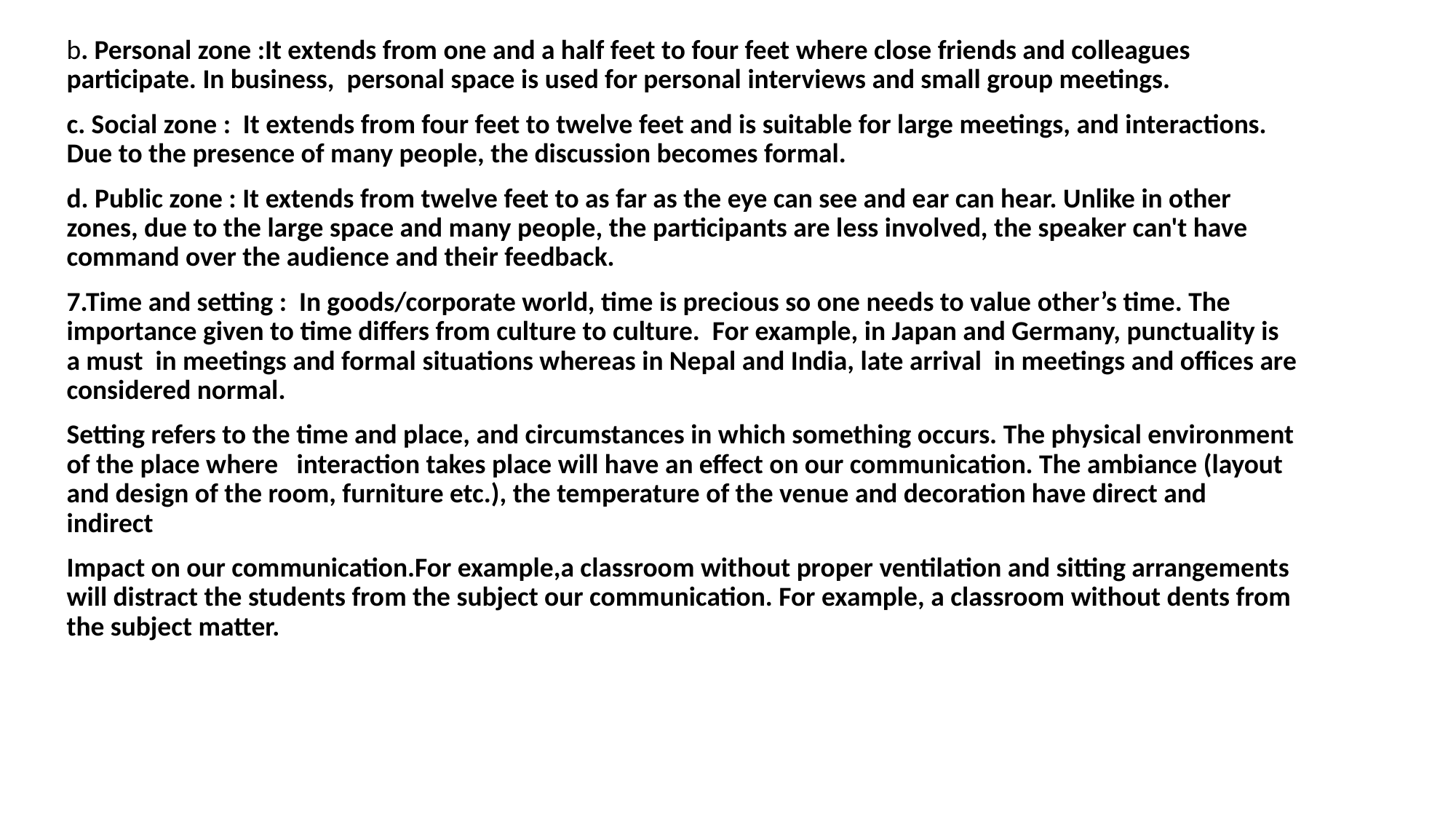

b. Personal zone :It extends from one and a half feet to four feet where close friends and colleagues participate. In business,  personal space is used for personal interviews and small group meetings.
c. Social zone :  It extends from four feet to twelve feet and is suitable for large meetings, and interactions. Due to the presence of many people, the discussion becomes formal.
d. Public zone : It extends from twelve feet to as far as the eye can see and ear can hear. Unlike in other zones, due to the large space and many people, the participants are less involved, the speaker can't have command over the audience and their feedback.
7.Time and setting :  In goods/corporate world, time is precious so one needs to value other’s time. The importance given to time differs from culture to culture.  For example, in Japan and Germany, punctuality is a must  in meetings and formal situations whereas in Nepal and India, late arrival  in meetings and offices are considered normal.
Setting refers to the time and place, and circumstances in which something occurs. The physical environment of the place where   interaction takes place will have an effect on our communication. The ambiance (layout and design of the room, furniture etc.), the temperature of the venue and decoration have direct and indirect
Impact on our communication.For example,a classroom without proper ventilation and sitting arrangements will distract the students from the subject our communication. For example, a classroom without dents from the subject matter.